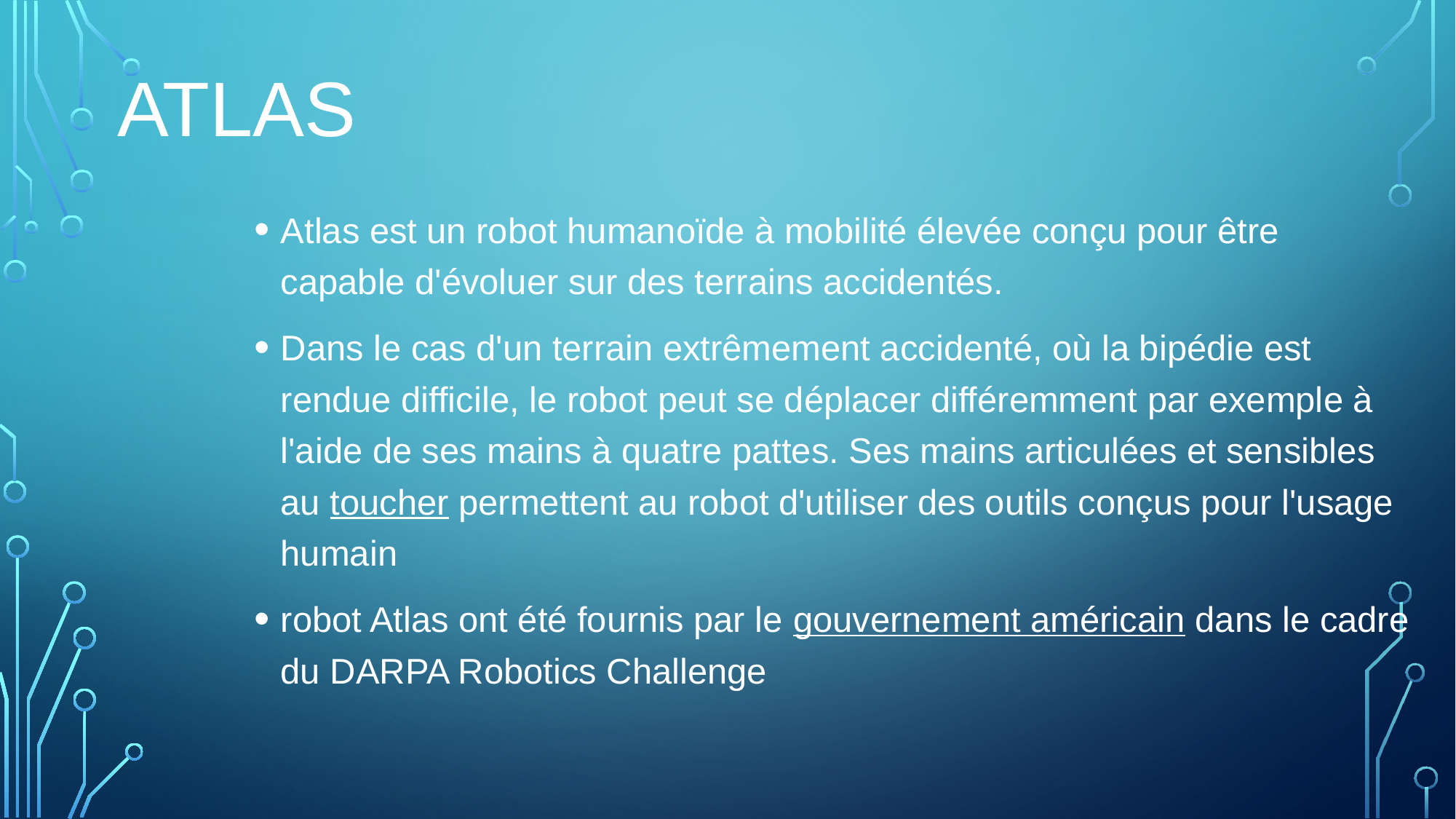

# Atlas
Atlas est un robot humanoïde à mobilité élevée conçu pour être capable d'évoluer sur des terrains accidentés.
Dans le cas d'un terrain extrêmement accidenté, où la bipédie est rendue difficile, le robot peut se déplacer différemment par exemple à l'aide de ses mains à quatre pattes. Ses mains articulées et sensibles au toucher permettent au robot d'utiliser des outils conçus pour l'usage humain
robot Atlas ont été fournis par le gouvernement américain dans le cadre du DARPA Robotics Challenge